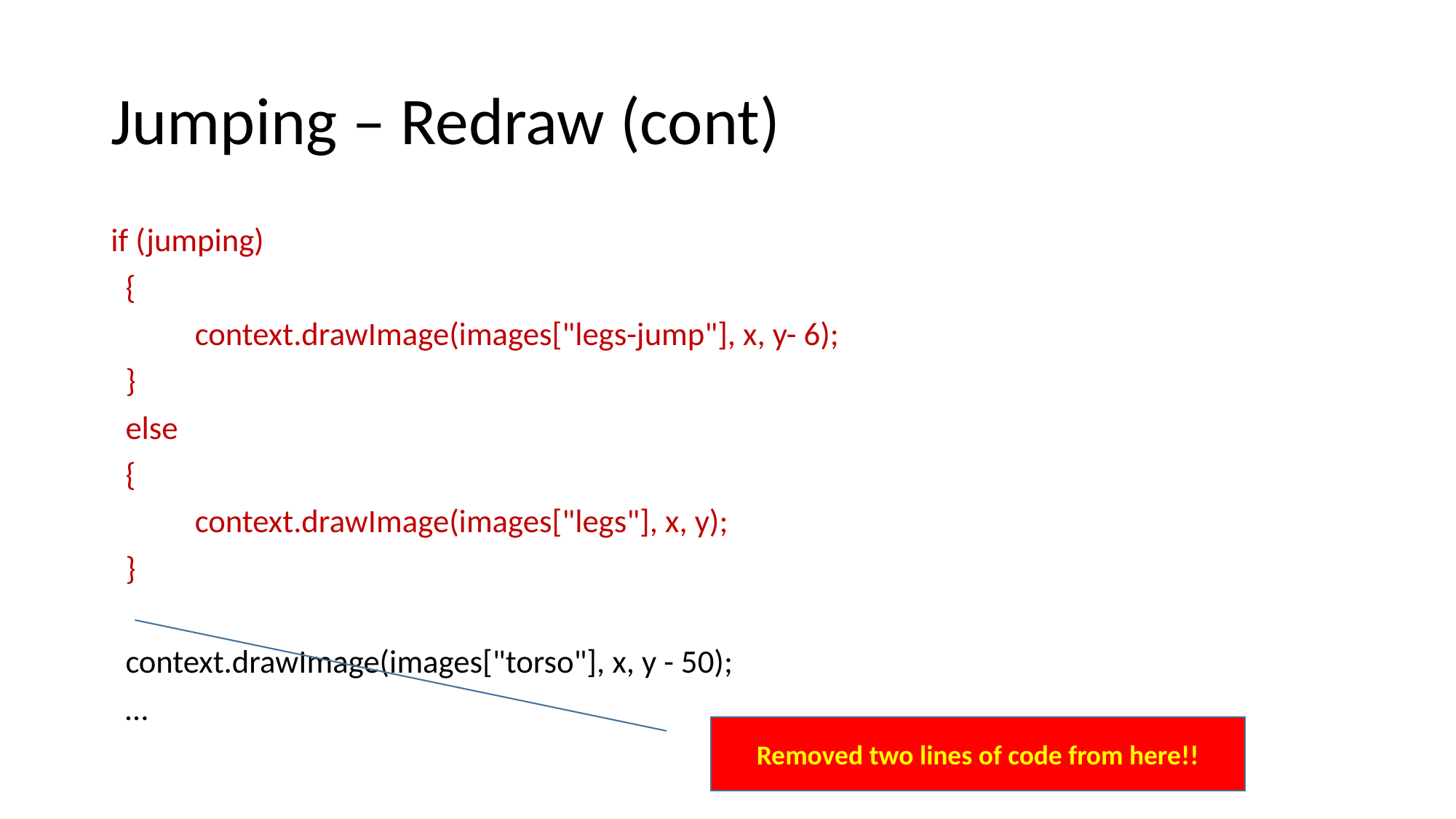

# Jumping – Redraw (cont)
if (jumping)
  {
	context.drawImage(images["legs-jump"], x, y- 6);
  }
  else
  {
	context.drawImage(images["legs"], x, y);
  }

  context.drawImage(images["torso"], x, y - 50);
  …

Removed two lines of code from here!!